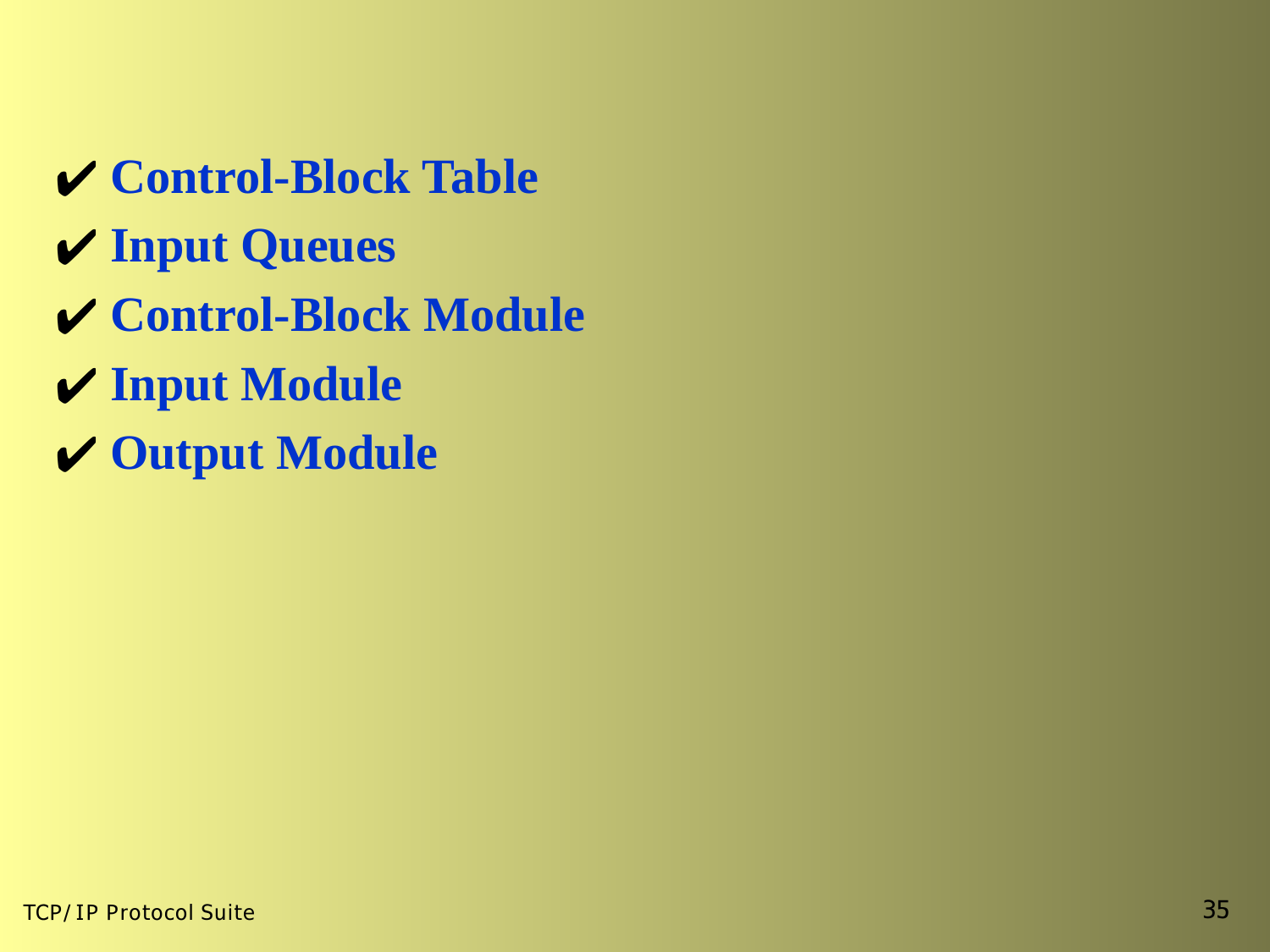

Control-Block Table
 Input Queues
 Control-Block Module
 Input Module
 Output Module
35
TCP/IP Protocol Suite